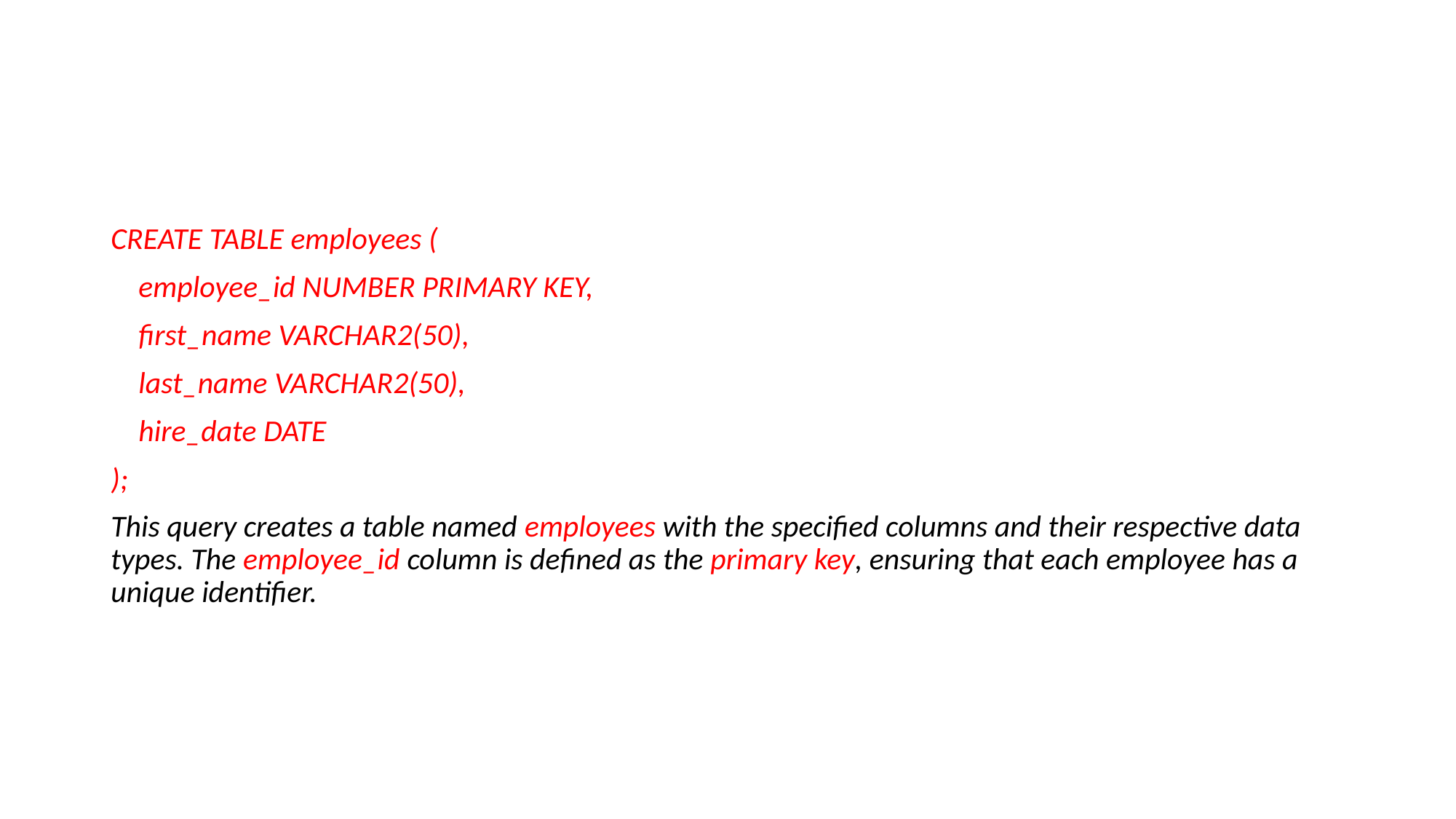

#
CREATE TABLE employees (
    employee_id NUMBER PRIMARY KEY,
    first_name VARCHAR2(50),
    last_name VARCHAR2(50),
    hire_date DATE
);
This query creates a table named employees with the specified columns and their respective data types. The employee_id column is defined as the primary key, ensuring that each employee has a unique identifier.